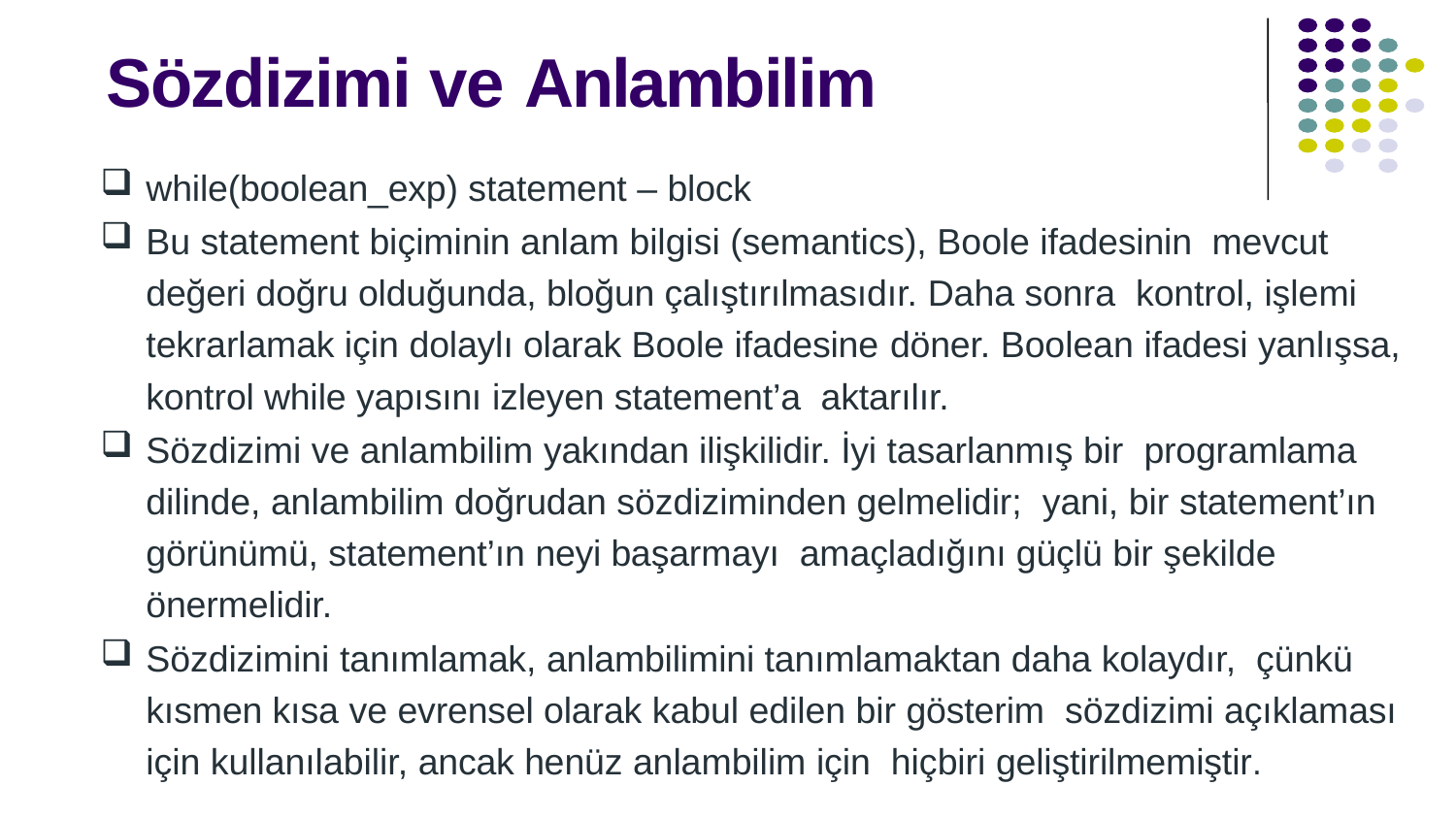

# Sözdizimi ve Anlambilim
while(boolean_exp) statement – block
Bu statement biçiminin anlam bilgisi (semantics), Boole ifadesinin  mevcut değeri doğru olduğunda, bloğun çalıştırılmasıdır. Daha sonra  kontrol, işlemi tekrarlamak için dolaylı olarak Boole ifadesine döner. Boolean ifadesi yanlışsa, kontrol while yapısını izleyen statement’a  aktarılır.
Sözdizimi ve anlambilim yakından ilişkilidir. İyi tasarlanmış bir  programlama dilinde, anlambilim doğrudan sözdiziminden gelmelidir;  yani, bir statement’ın görünümü, statement’ın neyi başarmayı  amaçladığını güçlü bir şekilde önermelidir.
Sözdizimini tanımlamak, anlambilimini tanımlamaktan daha kolaydır,  çünkü kısmen kısa ve evrensel olarak kabul edilen bir gösterim  sözdizimi açıklaması için kullanılabilir, ancak henüz anlambilim için  hiçbiri geliştirilmemiştir.